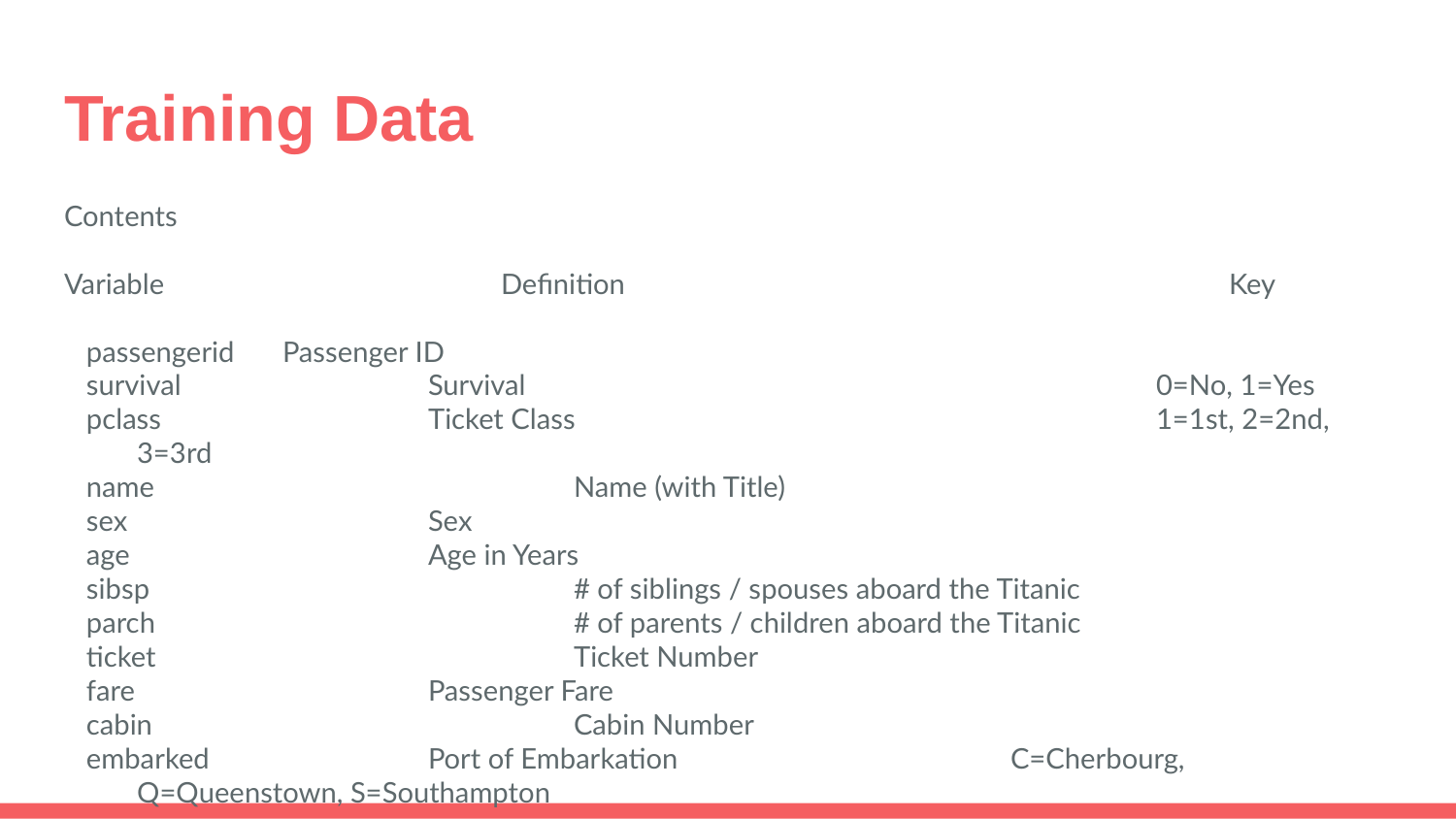

# Training Data
Contents

Variable			Definition					Key

passengerid	Passenger ID
survival		Survival					0=No, 1=Yes
pclass		Ticket Class				1=1st, 2=2nd, 3=3rd
name			Name (with Title)
sex			Sex
age			Age in Years
sibsp			# of siblings / spouses aboard the Titanic
parch			# of parents / children aboard the Titanic
ticket			Ticket Number
fare			Passenger Fare
cabin			Cabin Number
embarked		Port of Embarkation			C=Cherbourg, Q=Queenstown, S=Southampton